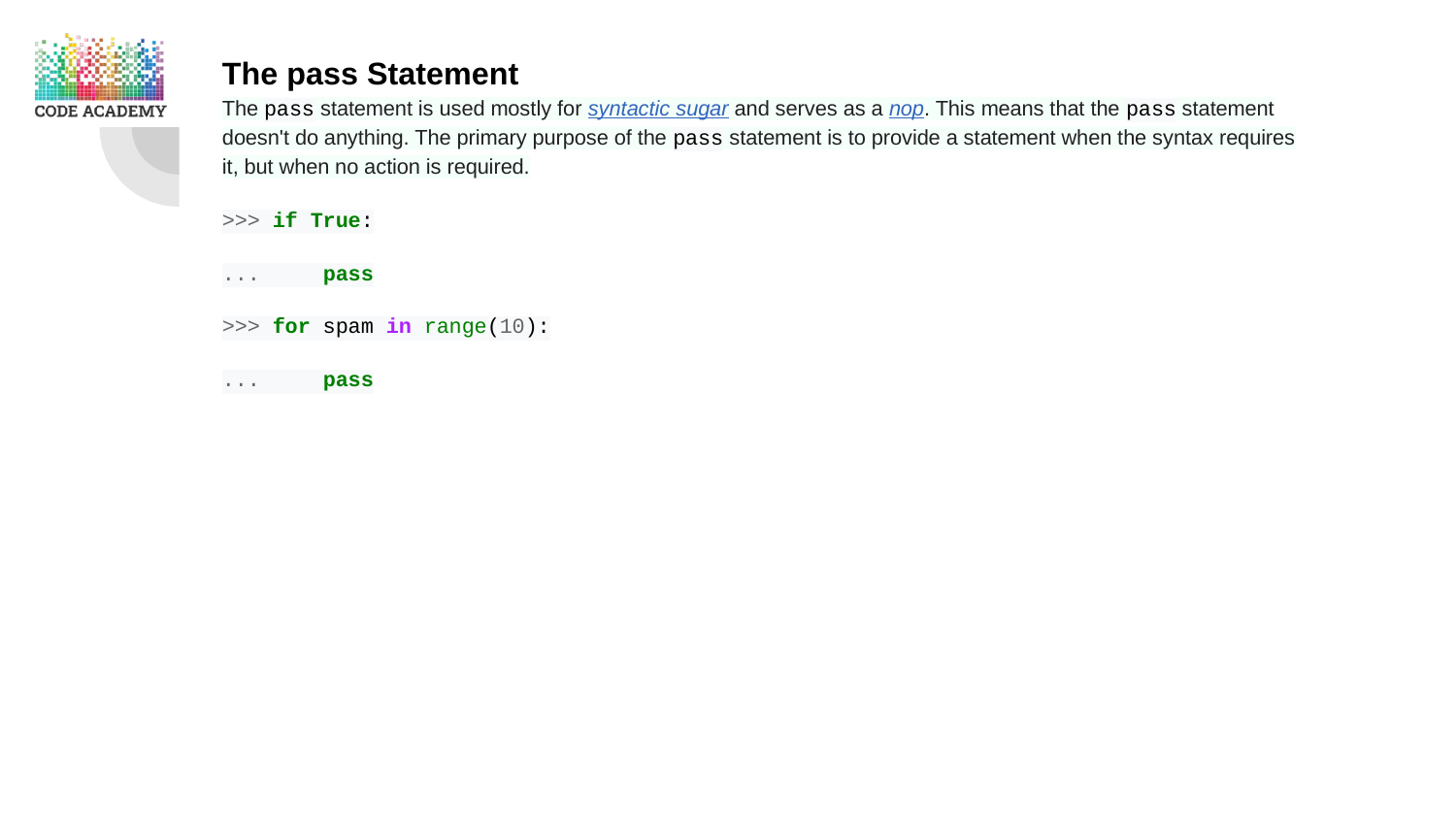

The pass Statement
The pass statement is used mostly for syntactic sugar and serves as a nop. This means that the pass statement doesn't do anything. The primary purpose of the pass statement is to provide a statement when the syntax requires it, but when no action is required.
>>> if True:
...     pass
>>> for spam in range(10):
...     pass